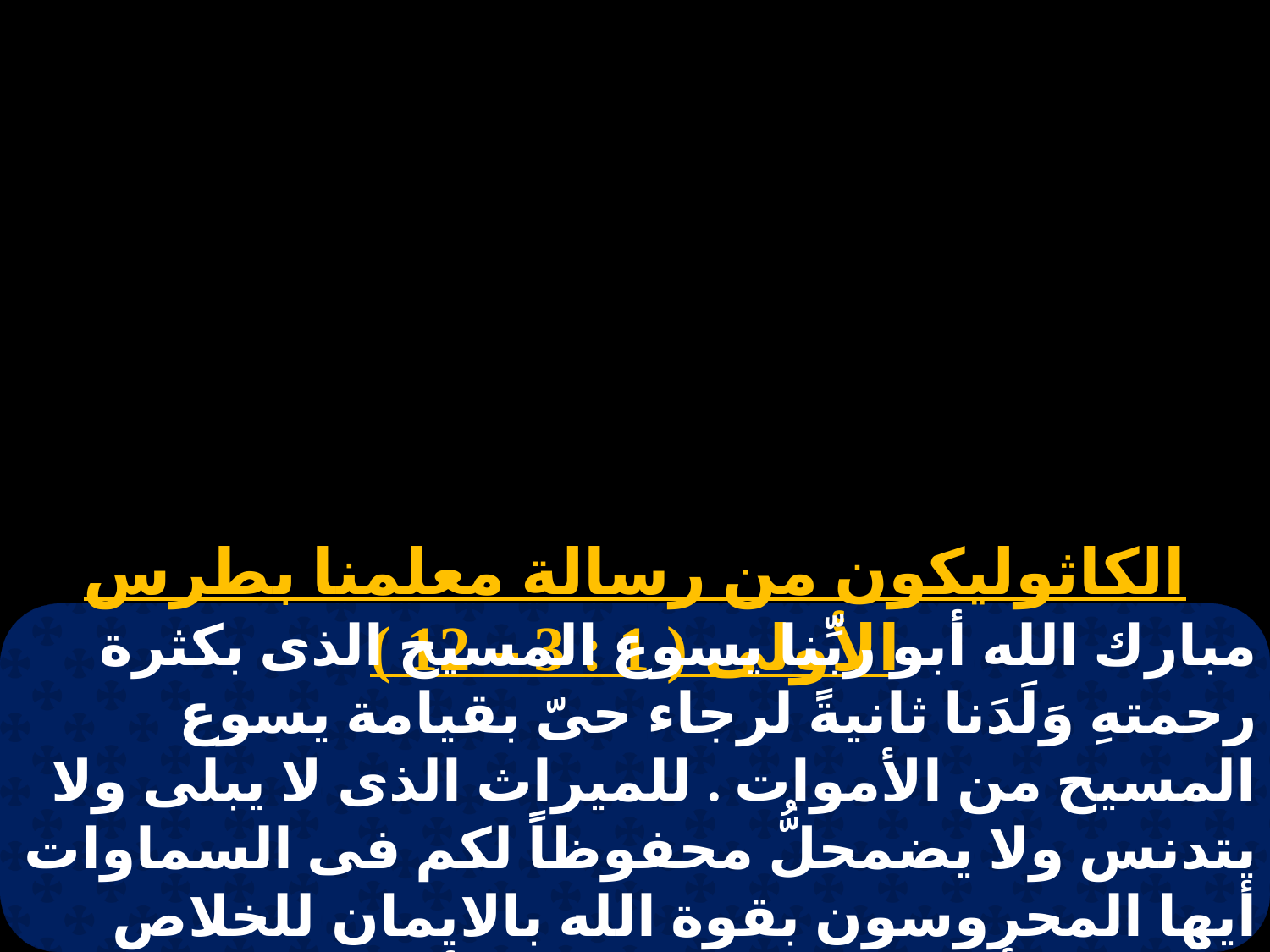

الكاثوليكون من رسالة معلمنا بطرس الأولى ( 1 : 3 – 12 )
مبارك الله أبو ربِّنا يسوع المسيح الذى بكثرة رحمتهِ وَلَدَنا ثانيةً لرجاء حىّ بقيامة يسوع المسيح من الأموات . للميراث الذى لا يبلى ولا يتدنس ولا يضمحلُّ محفوظاً لكم فى السماوات أيها المحروسون بقوة الله بالايمان للخلاص المستعدِّ أن يعلنَ فى الزمن الأخيرِ. الذى به تبتهجون الآن يسيراً . و إن كان يجب أن تتألموا بتجارب متنوعة .